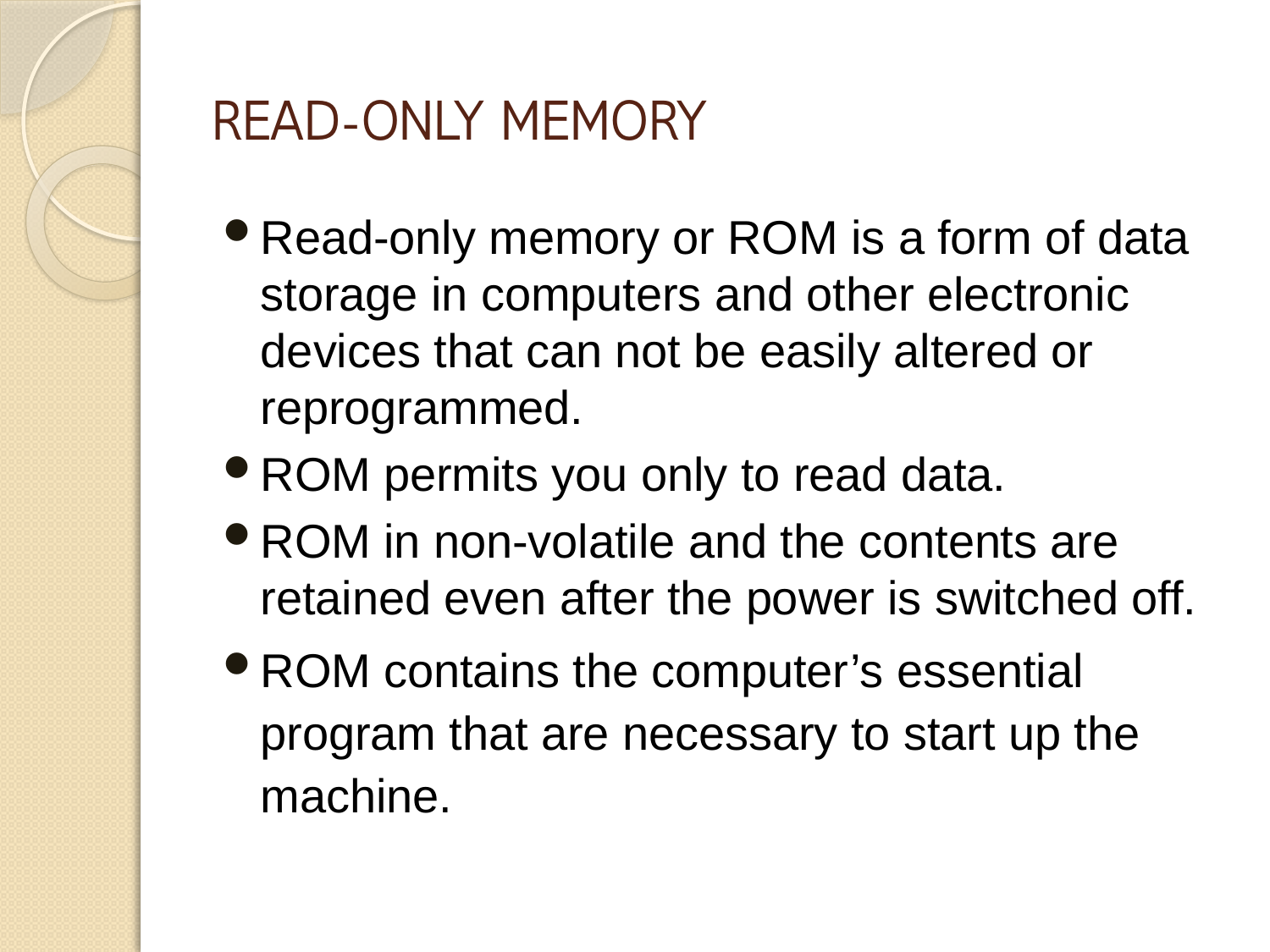

# Read-only memory
Read-only memory or ROM is a form of data storage in computers and other electronic devices that can not be easily altered or reprogrammed.
ROM permits you only to read data.
ROM in non-volatile and the contents are retained even after the power is switched off.
ROM contains the computer’s essential program that are necessary to start up the machine.